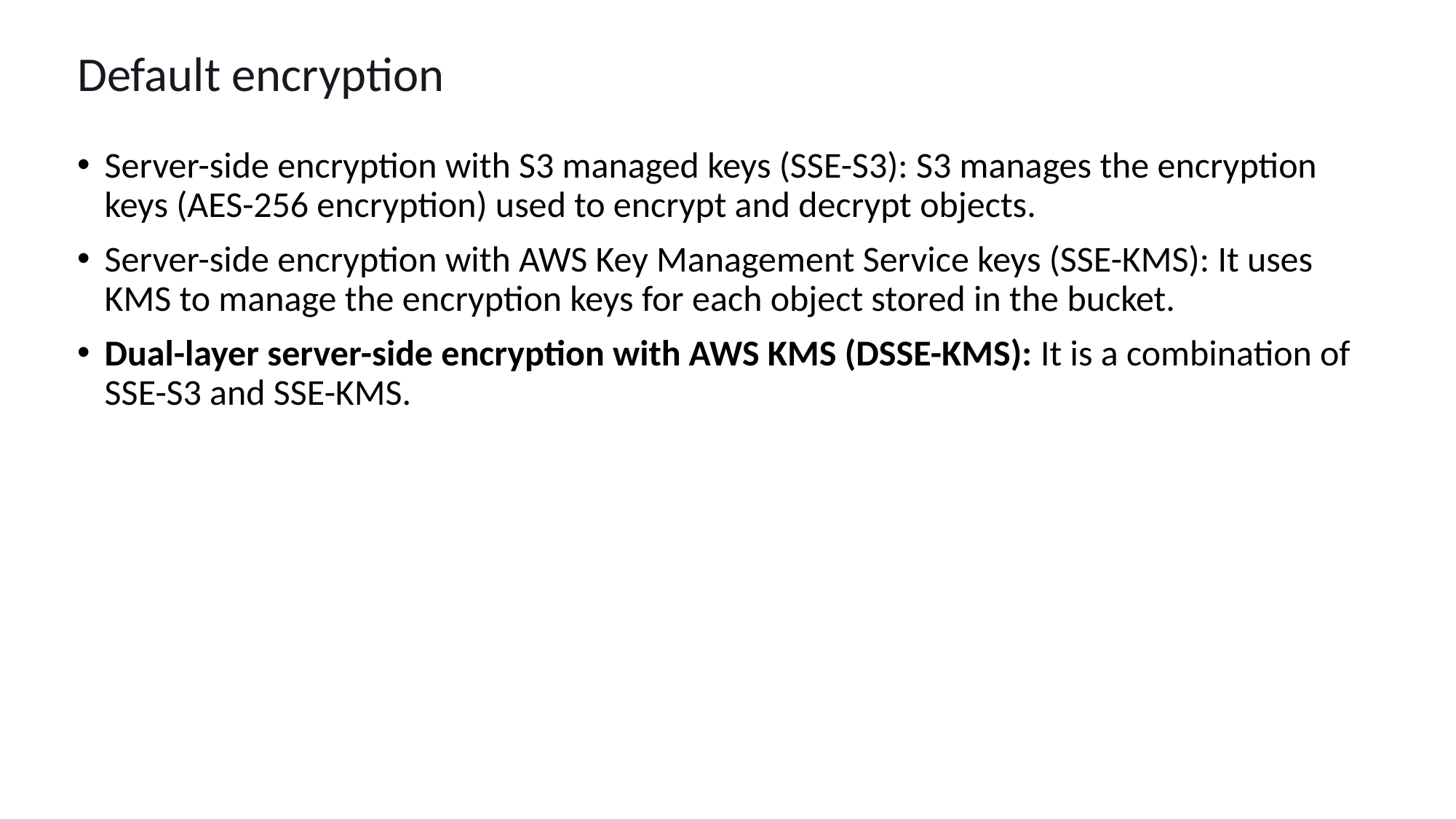

Default encryption
Server-side encryption with S3 managed keys (SSE-S3): S3 manages the encryption keys (AES-256 encryption) used to encrypt and decrypt objects.
Server-side encryption with AWS Key Management Service keys (SSE-KMS): It uses KMS to manage the encryption keys for each object stored in the bucket.
Dual-layer server-side encryption with AWS KMS (DSSE-KMS): It is a combination of SSE-S3 and SSE-KMS.